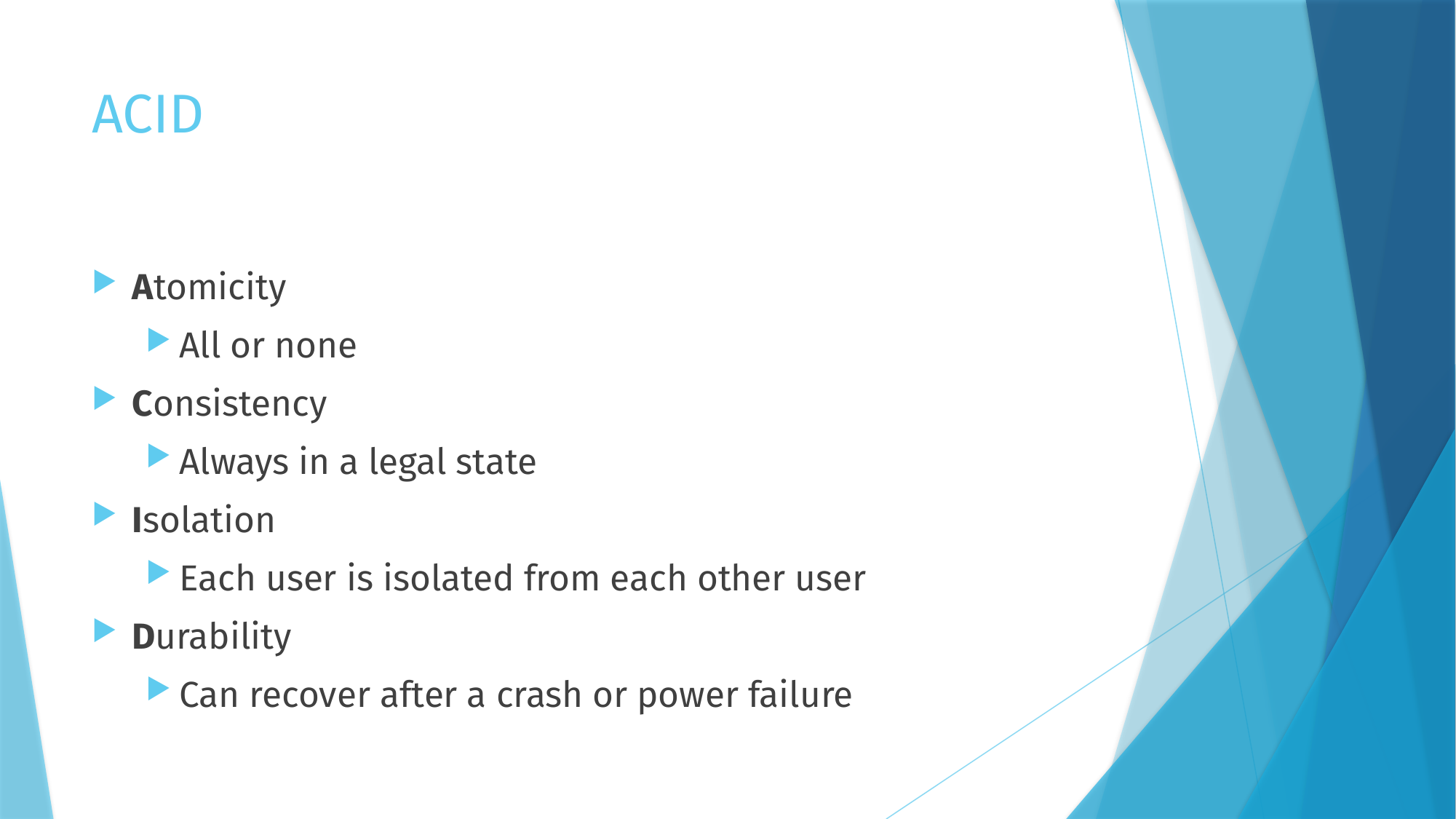

# ACID
Atomicity
All or none
Consistency
Always in a legal state
Isolation
Each user is isolated from each other user
Durability
Can recover after a crash or power failure